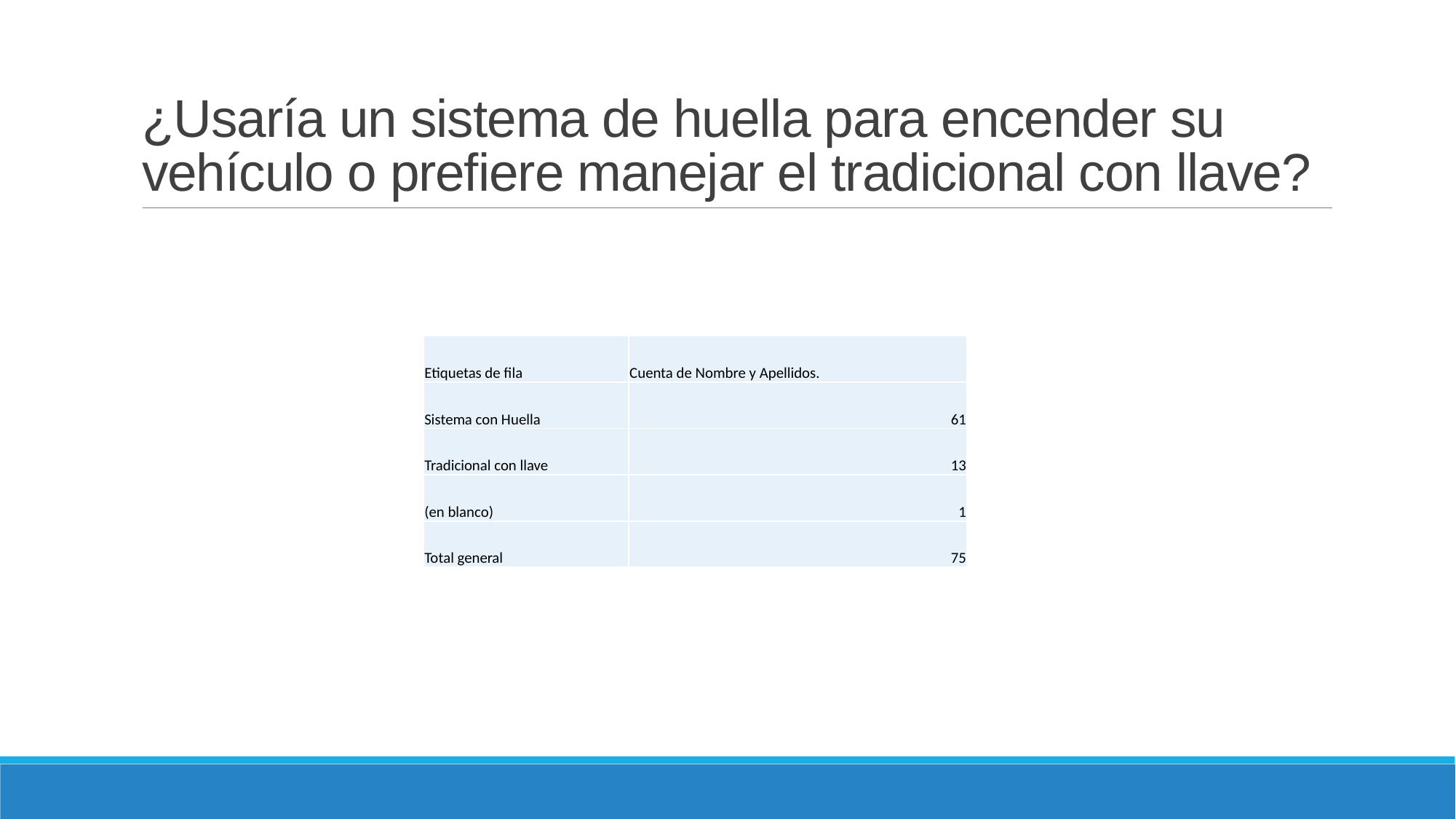

# ¿Usaría un sistema de huella para encender su vehículo o prefiere manejar el tradicional con llave?
| Etiquetas de fila | Cuenta de Nombre y Apellidos. |
| --- | --- |
| Sistema con Huella | 61 |
| Tradicional con llave | 13 |
| (en blanco) | 1 |
| Total general | 75 |